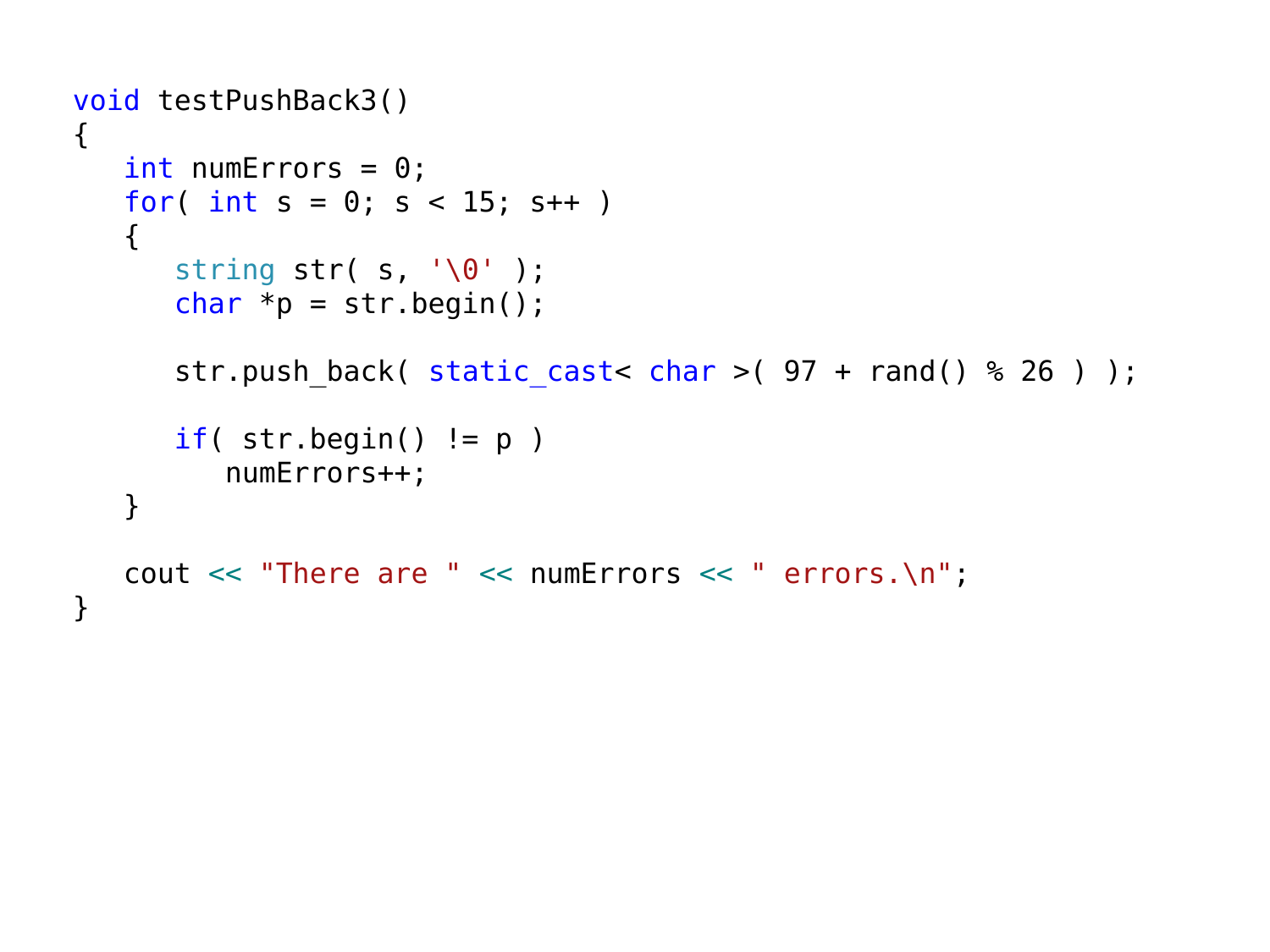

void testPushBack3()
{
   int numErrors = 0;
   for( int s = 0; s < 15; s++ )
   {
      string str( s, '\0' );
      char *p = str.begin();

      str.push_back( static_cast< char >( 97 + rand() % 26 ) );

      if( str.begin() != p )
         numErrors++;
   }

   cout << "There are " << numErrors << " errors.\n";
}